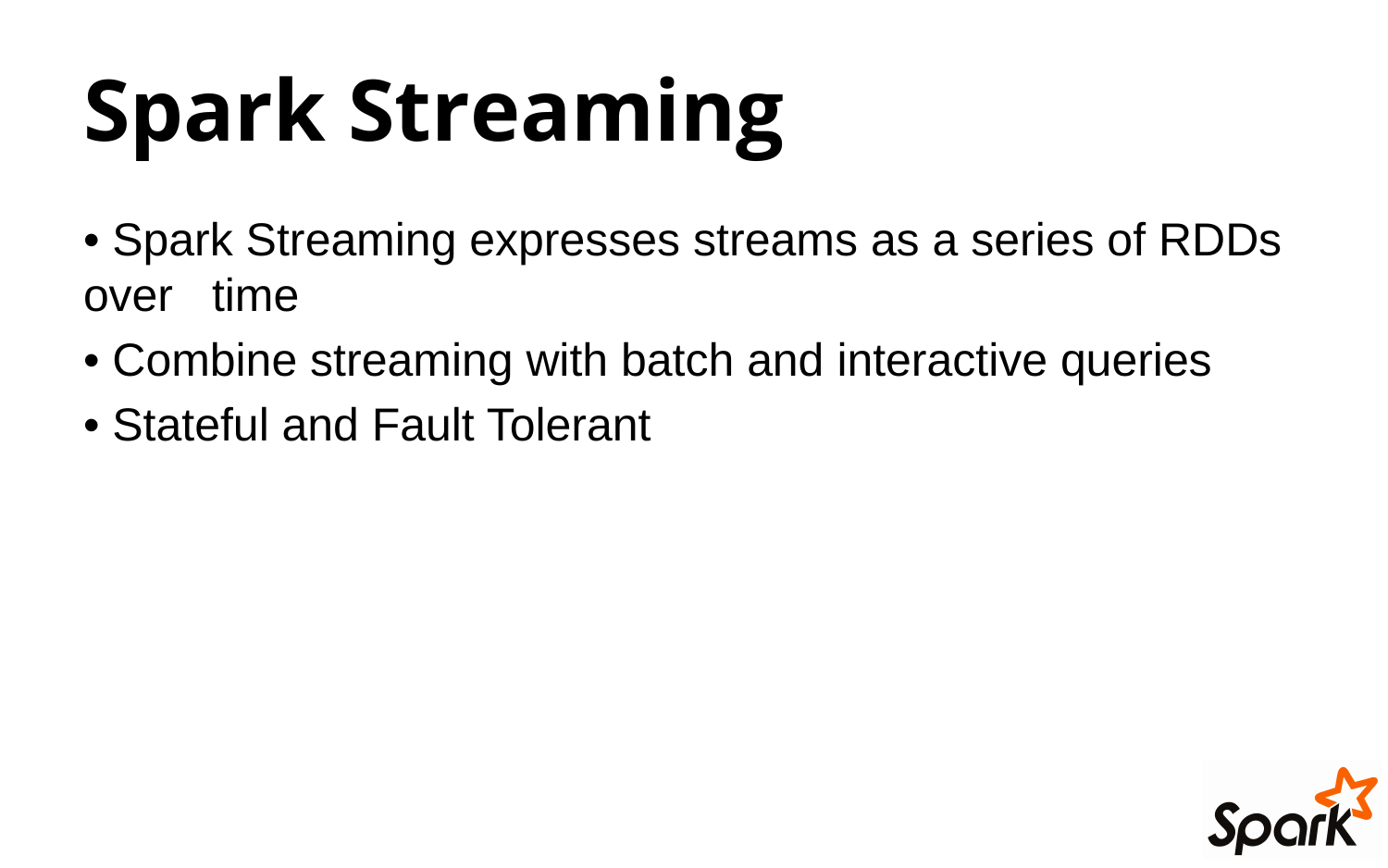

# Spark Streaming
• Spark Streaming expresses streams as a series of RDDs over   time
• Combine streaming with batch and interactive queries
• Stateful and Fault Tolerant